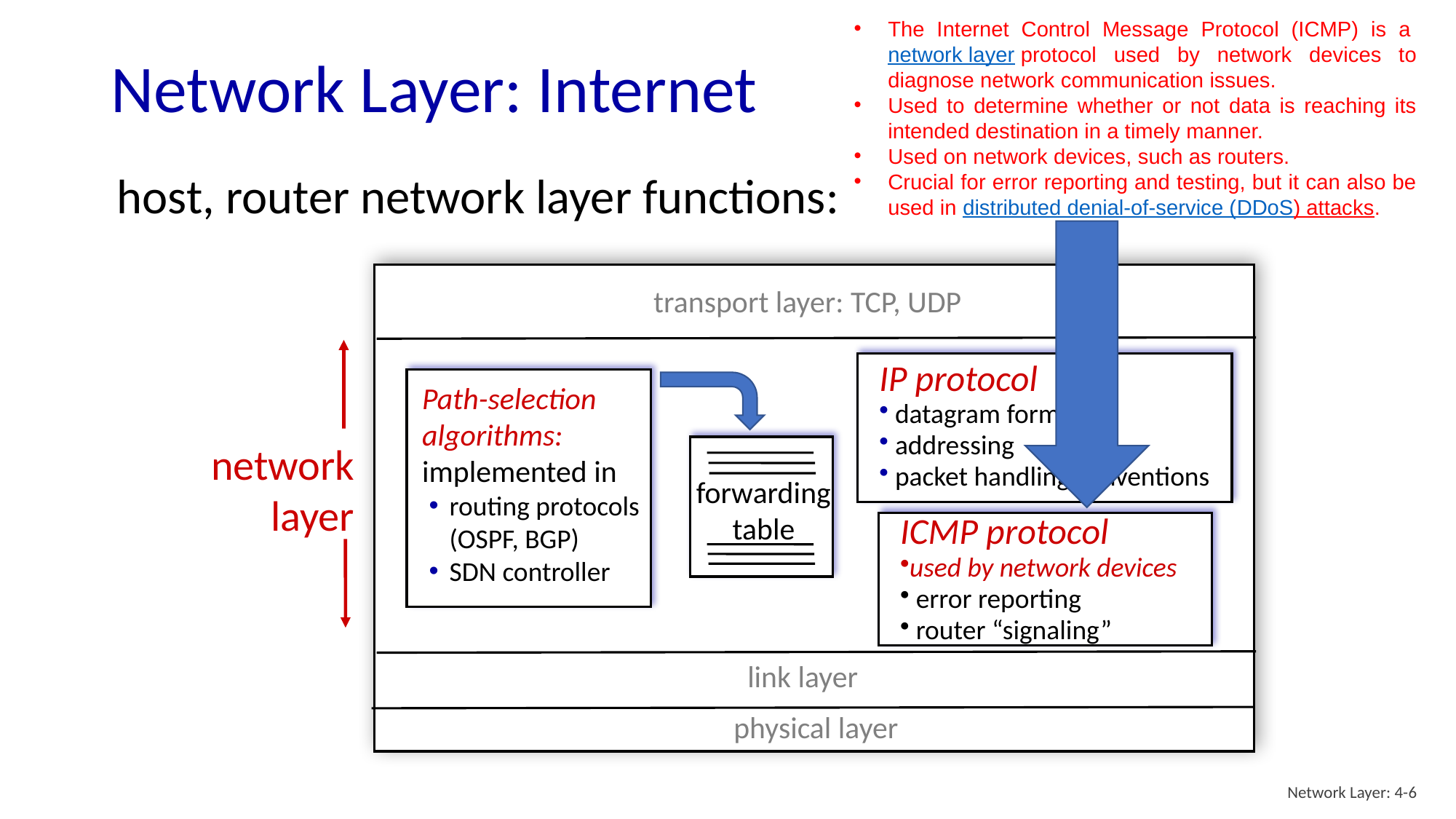

The Internet Control Message Protocol (ICMP) is a network layer protocol used by network devices to diagnose network communication issues.
Used to determine whether or not data is reaching its intended destination in a timely manner.
Used on network devices, such as routers.
Crucial for error reporting and testing, but it can also be used in distributed denial-of-service (DDoS) attacks.
# Network Layer: Internet
host, router network layer functions:

transport layer: TCP, UDP

IP protocol
 datagram format
 addressing
 packet handling conventions

Path-selection  algorithms: implemented in
routing protocols (OSPF, BGP)
SDN controller

forwarding
table

network
layer
ICMP protocol
used by network devices
 error reporting
 router “signaling”

link layer
physical layer

Network Layer: 4-6